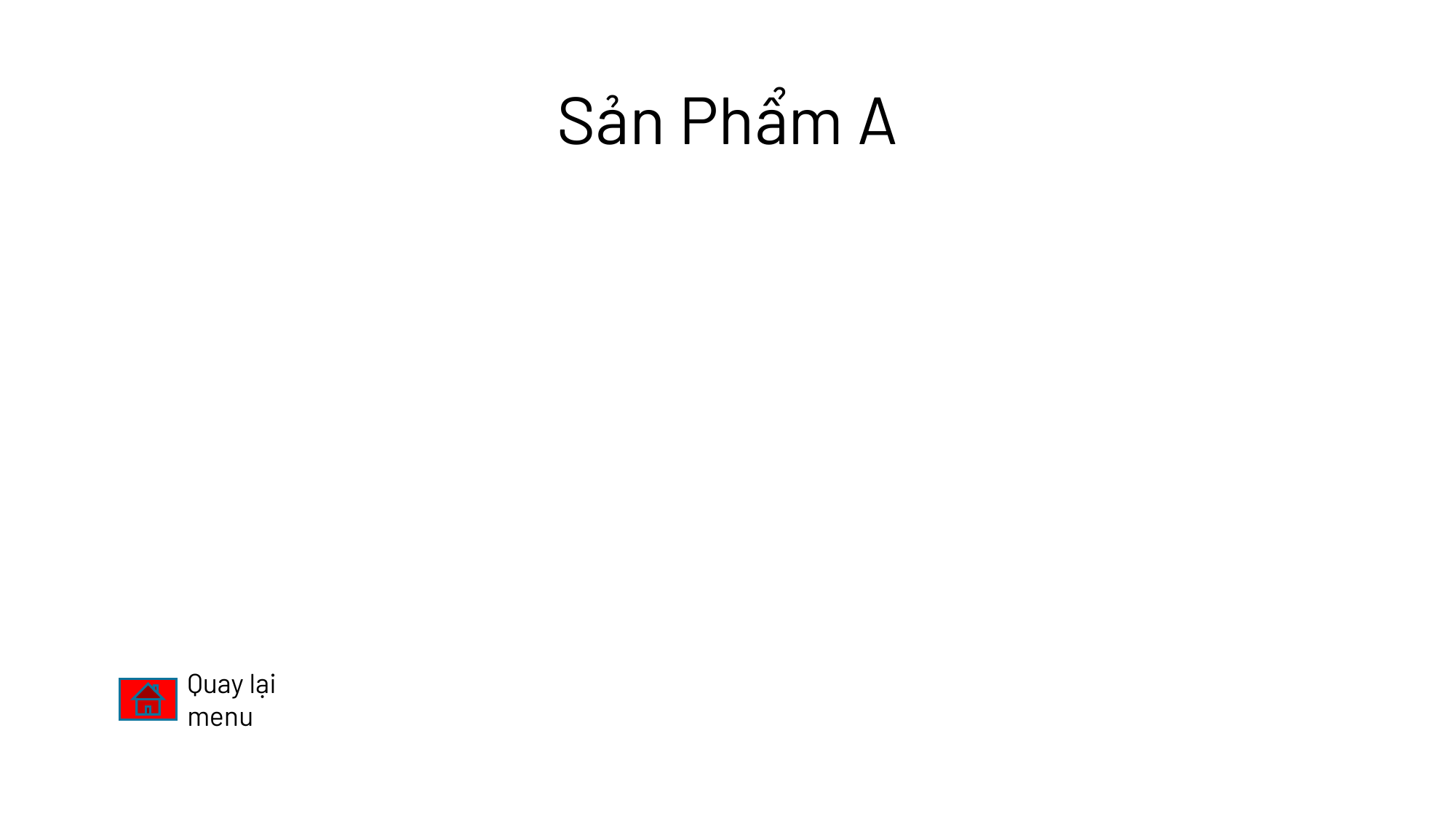

# Sản Phẩm A

Quay lại menu